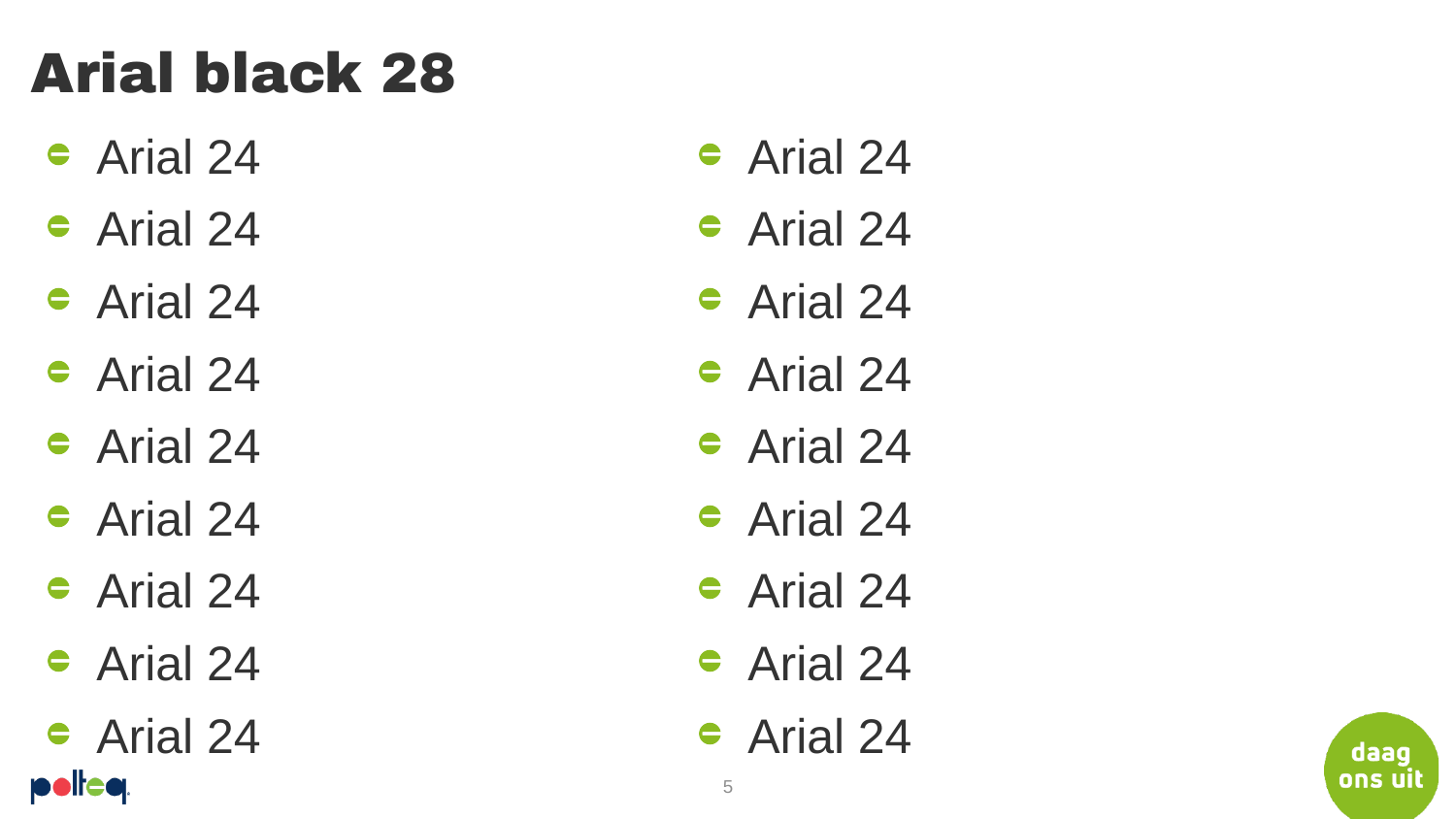

# Arial black 28
Arial 24
Arial 24
Arial 24
Arial 24
Arial 24
Arial 24
Arial 24
Arial 24
Arial 24
Arial 24
Arial 24
Arial 24
Arial 24
Arial 24
Arial 24
Arial 24
Arial 24
Arial 24
5